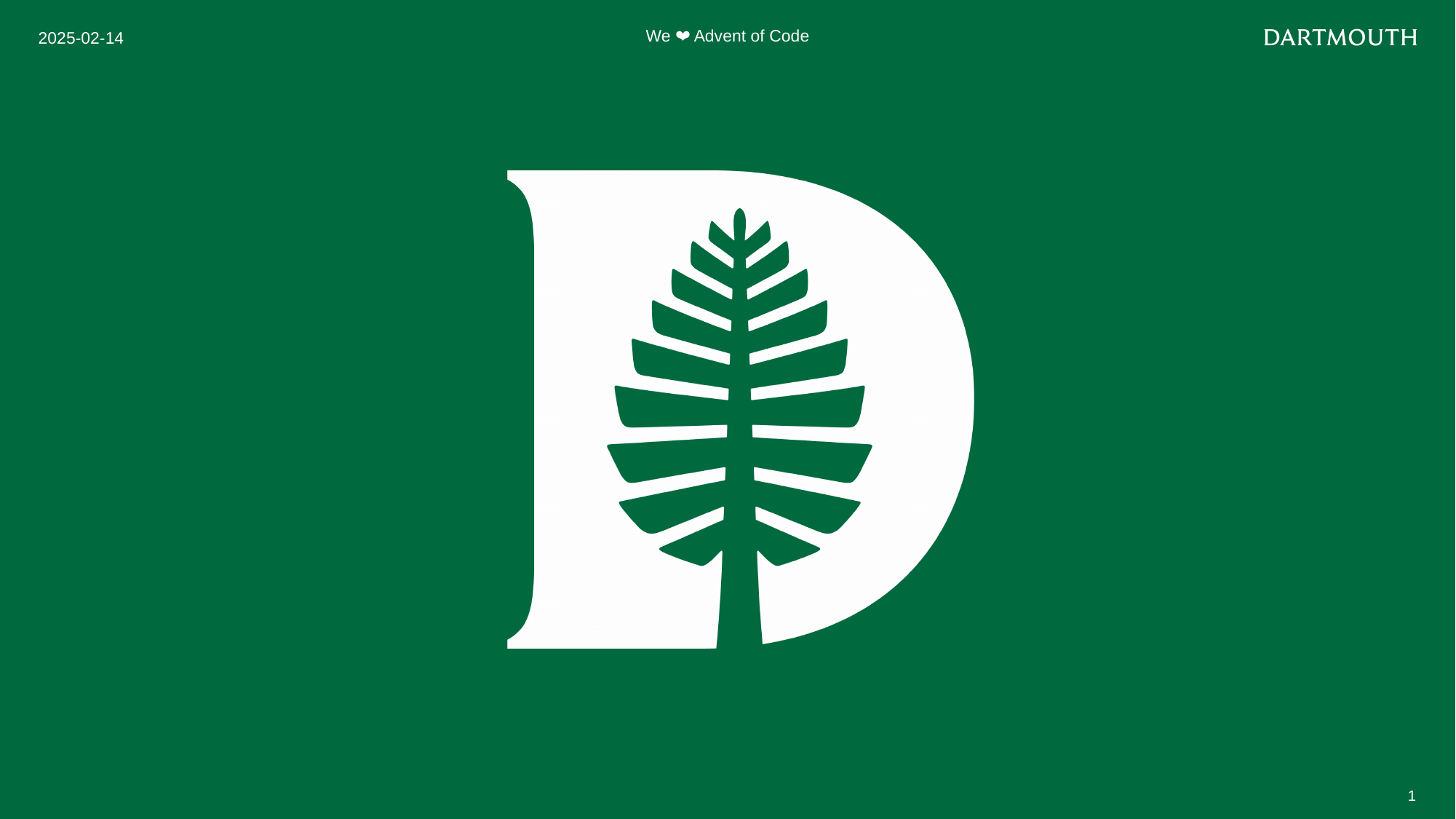

2025-02-14
We ❤️ Advent of Code
1